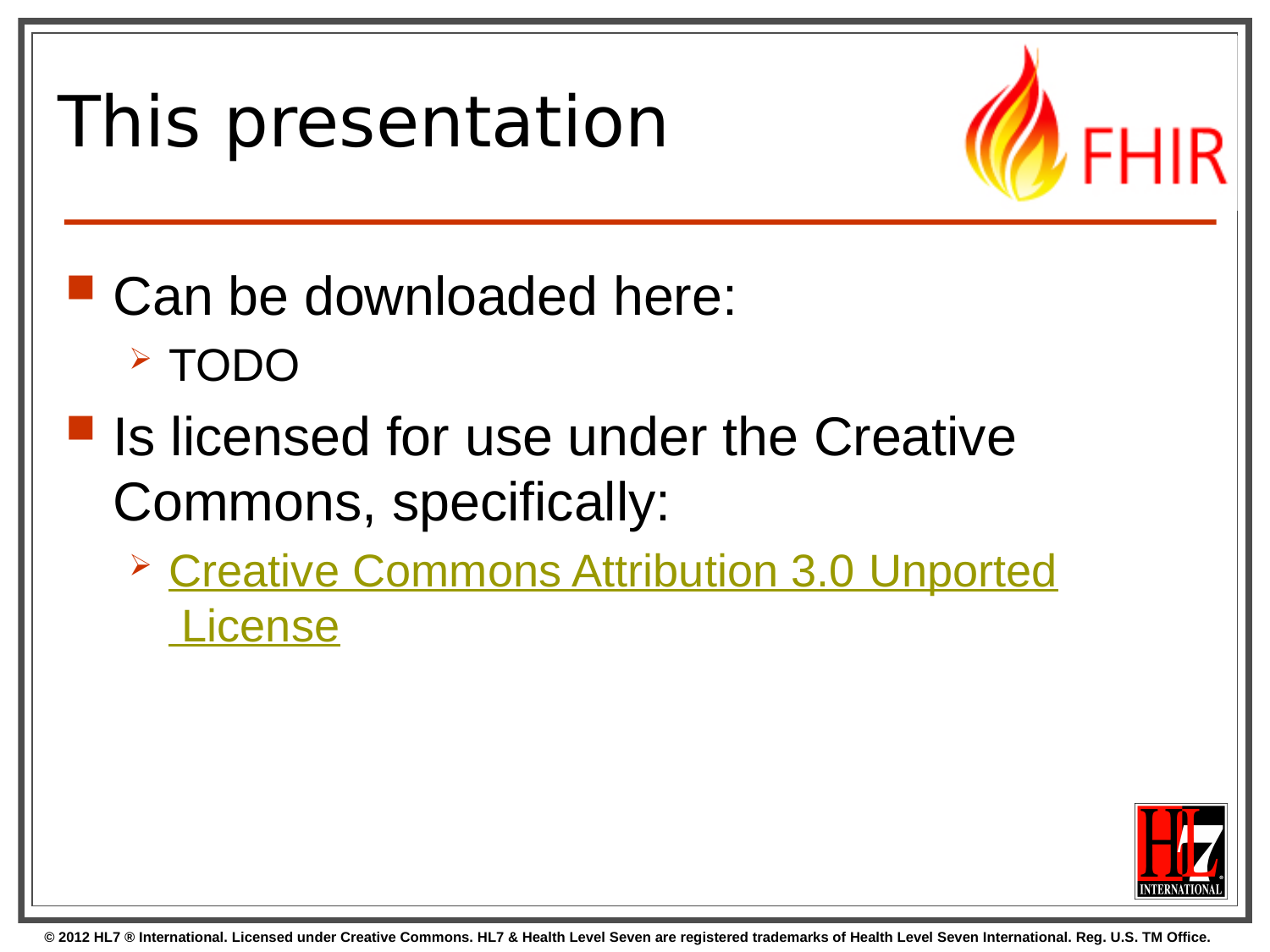

# This presentation
Can be downloaded here:
TODO
Is licensed for use under the Creative Commons, specifically:
Creative Commons Attribution 3.0 Unported License